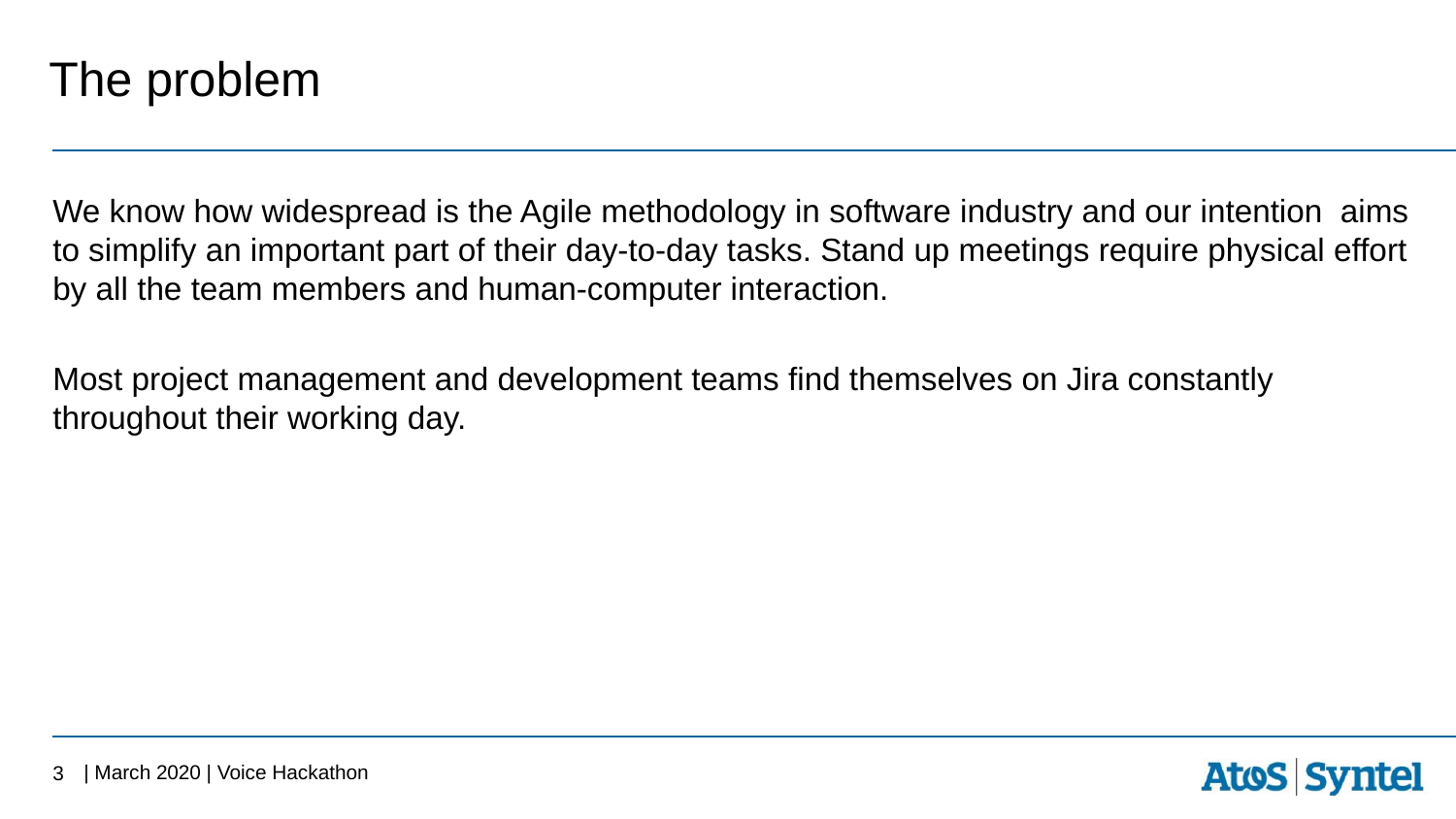

# The problem
We know how widespread is the Agile methodology in software industry and our intention  aims to simplify an important part of their day-to-day tasks. Stand up meetings require physical effort by all the team members and human-computer interaction.

Most project management and development teams find themselves on Jira constantly throughout their working day.

3